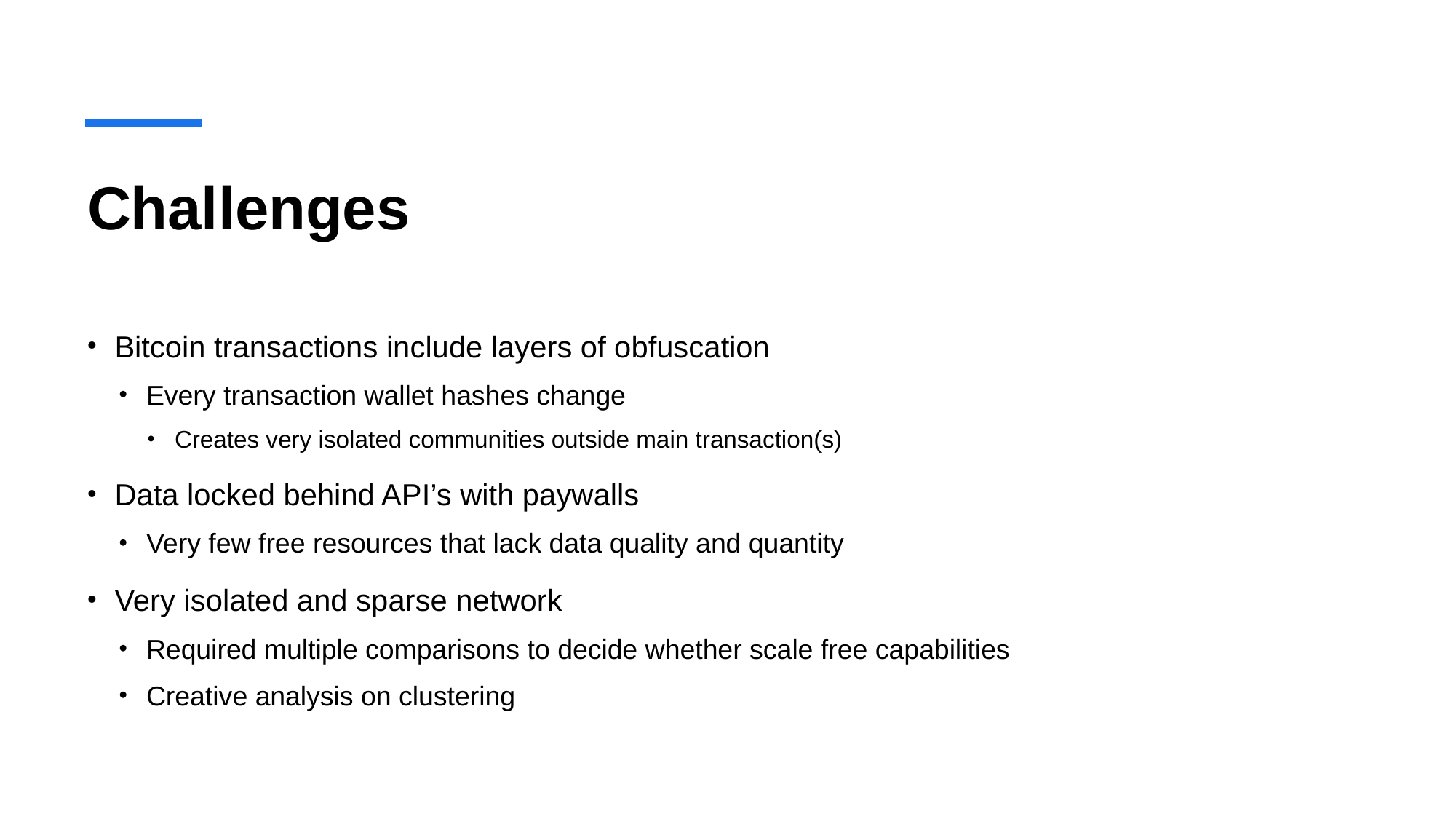

# Challenges
Bitcoin transactions include layers of obfuscation
Every transaction wallet hashes change
Creates very isolated communities outside main transaction(s)
Data locked behind API’s with paywalls
Very few free resources that lack data quality and quantity
Very isolated and sparse network
Required multiple comparisons to decide whether scale free capabilities
Creative analysis on clustering